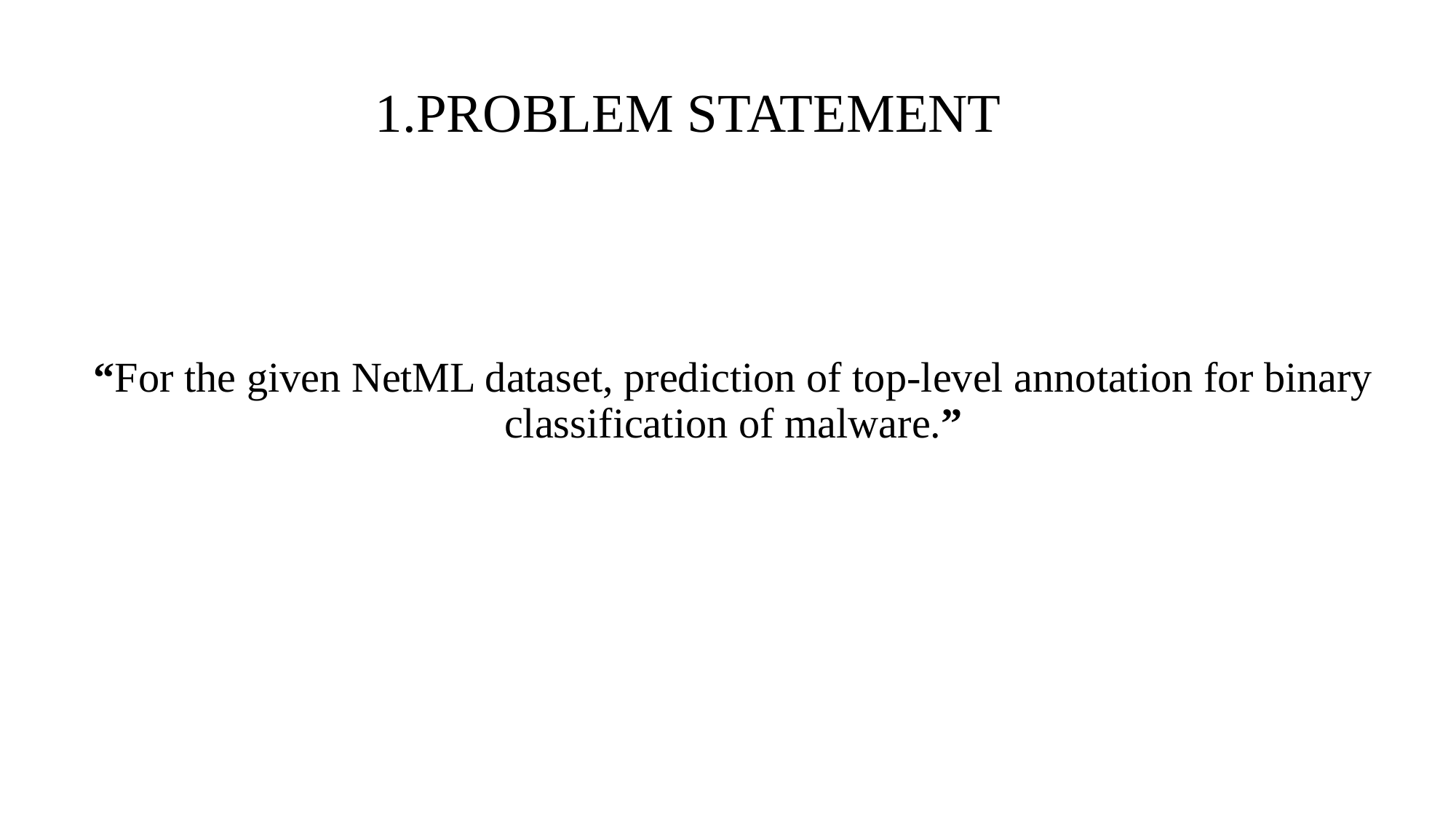

# 1.PROBLEM STATEMENT

“For the given NetML dataset, prediction of top-level annotation for binary classification of malware.”